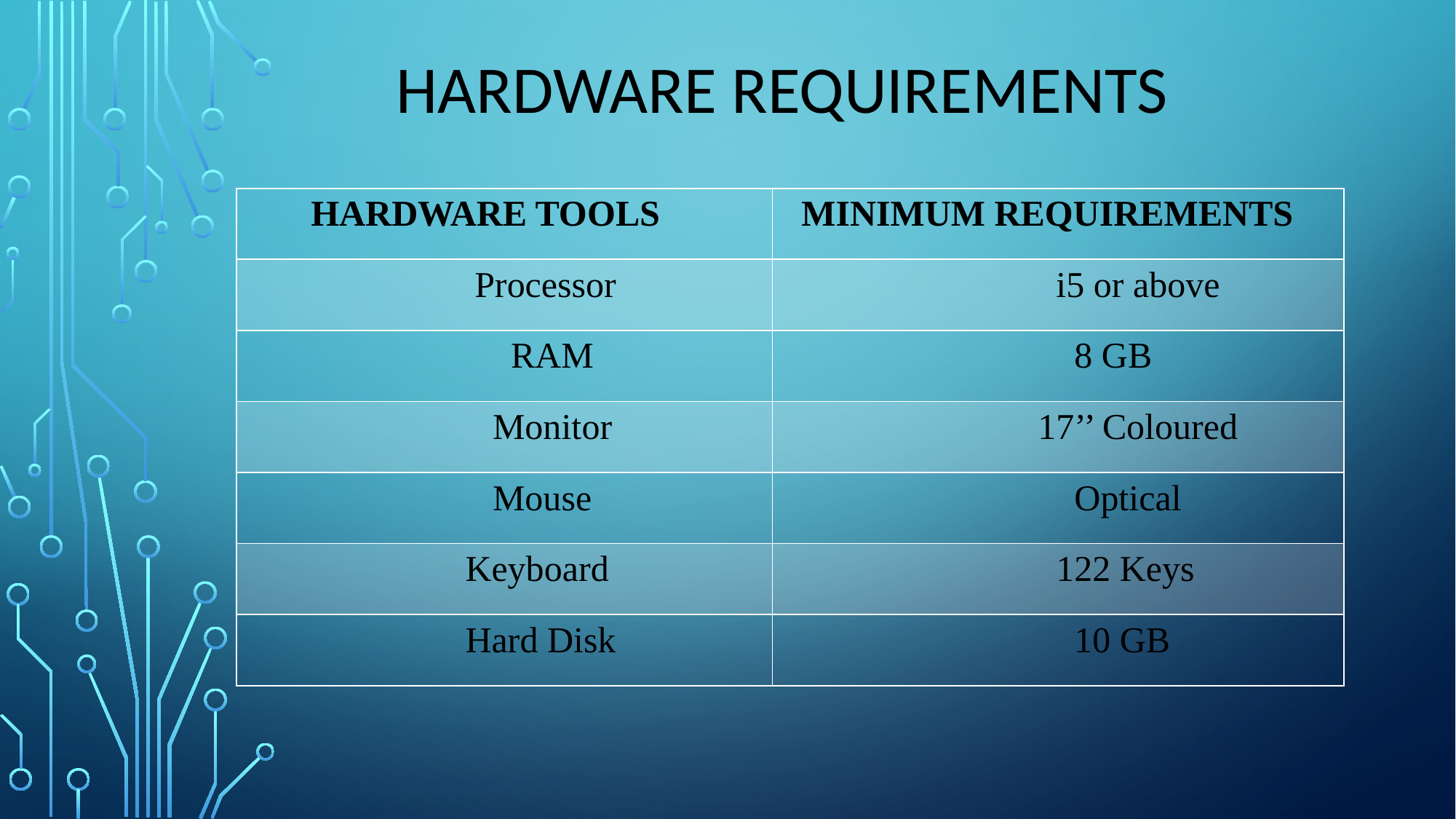

HARDWARE REQUIREMENTS
| HARDWARE TOOLS | MINIMUM REQUIREMENTS |
| --- | --- |
| Processor | i5 or above |
| RAM | 8 GB |
| Monitor | 17’’ Coloured |
| Mouse | Optical |
| Keyboard | 122 Keys |
| Hard Disk | 10 GB |